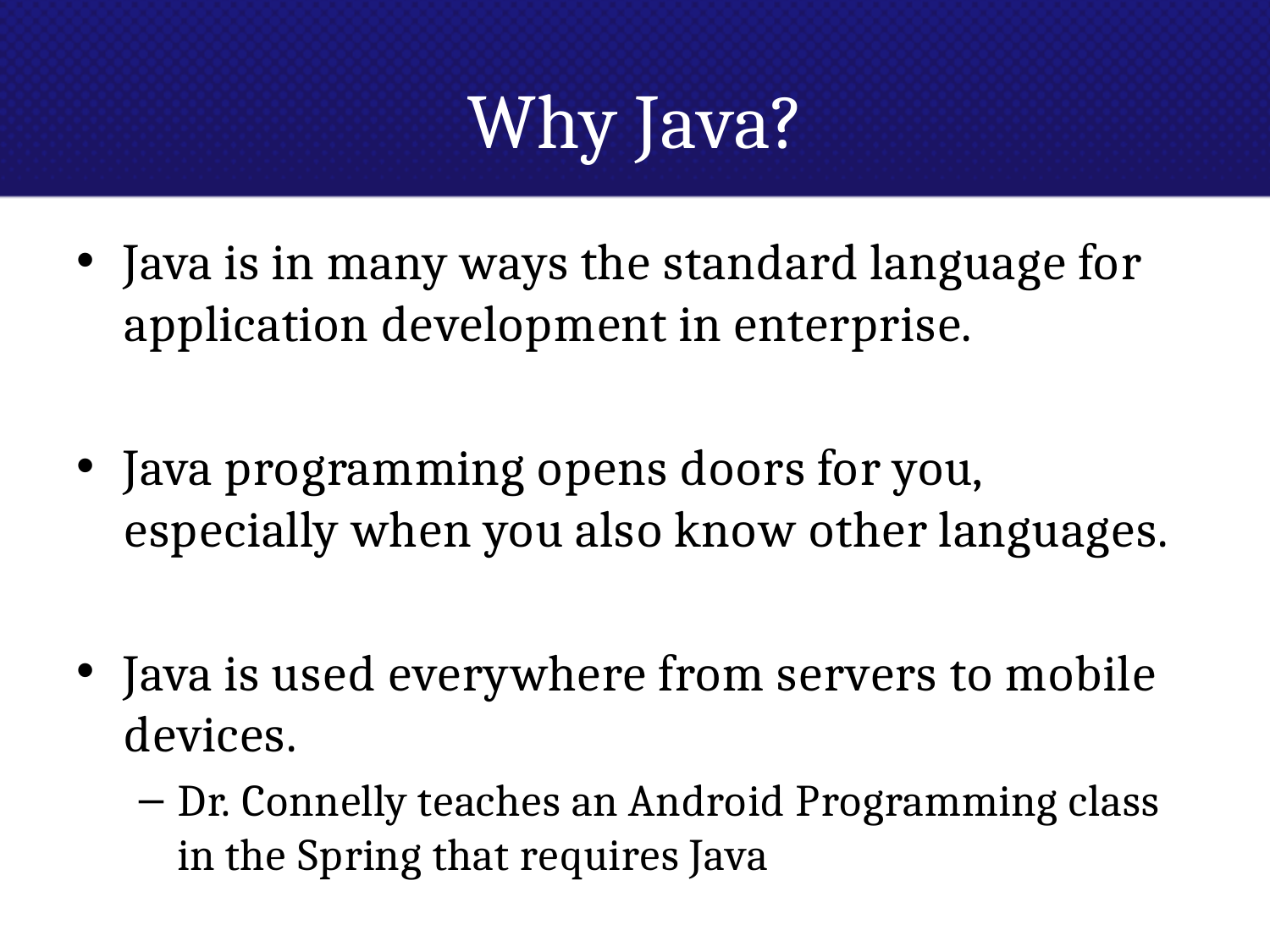

# Why Java?
Java is in many ways the standard language for application development in enterprise.

Java programming opens doors for you, especially when you also know other languages.

Java is used everywhere from servers to mobile devices.
Dr. Connelly teaches an Android Programming class in the Spring that requires Java